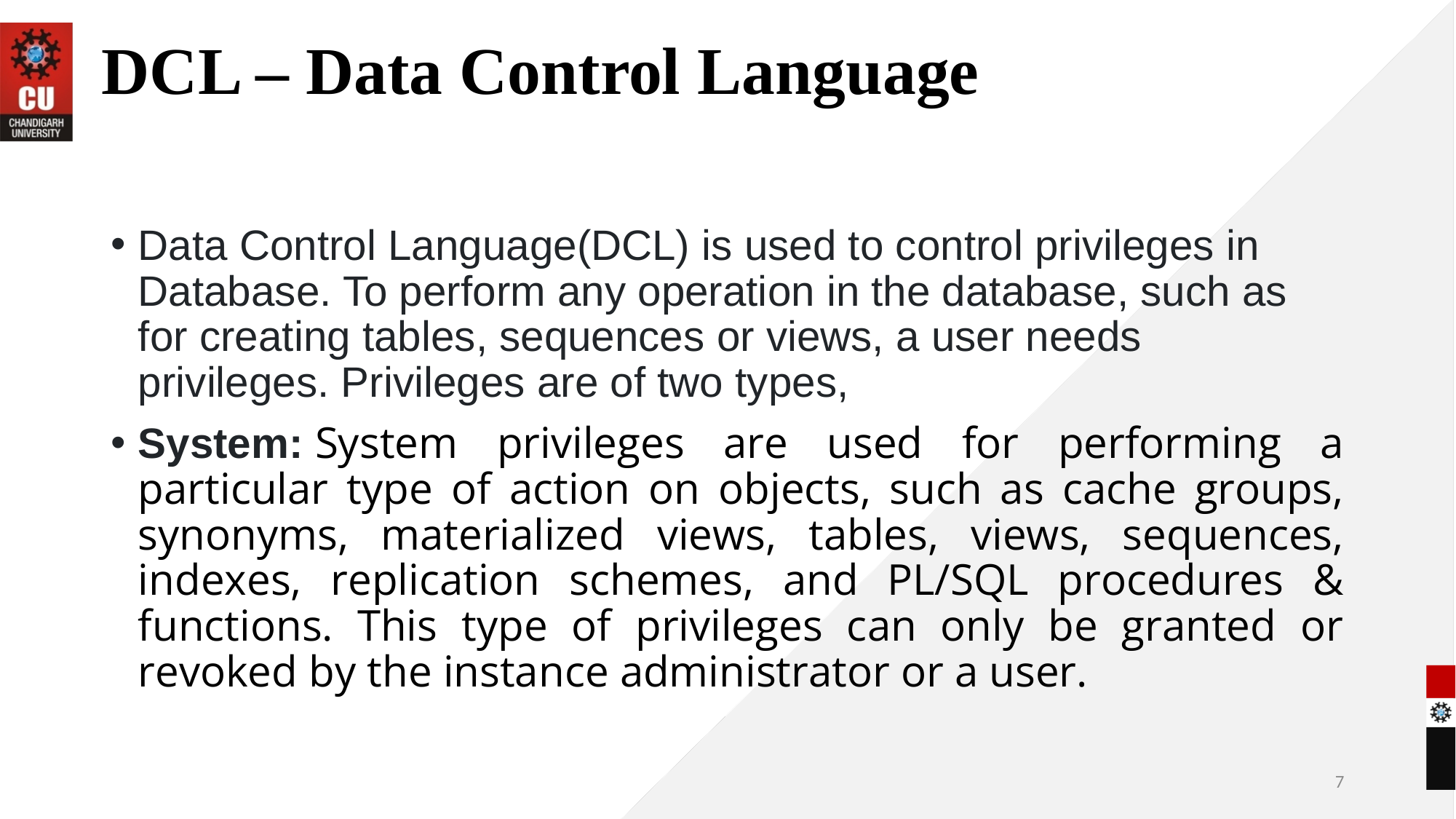

# DCL – Data Control Language
Data Control Language(DCL) is used to control privileges in Database. To perform any operation in the database, such as for creating tables, sequences or views, a user needs privileges. Privileges are of two types,
System: System privileges are used for performing a particular type of action on objects, such as cache groups, synonyms, materialized views, tables, views, sequences, indexes, replication schemes, and PL/SQL procedures & functions. This type of privileges can only be granted or revoked by the instance administrator or a user.

7